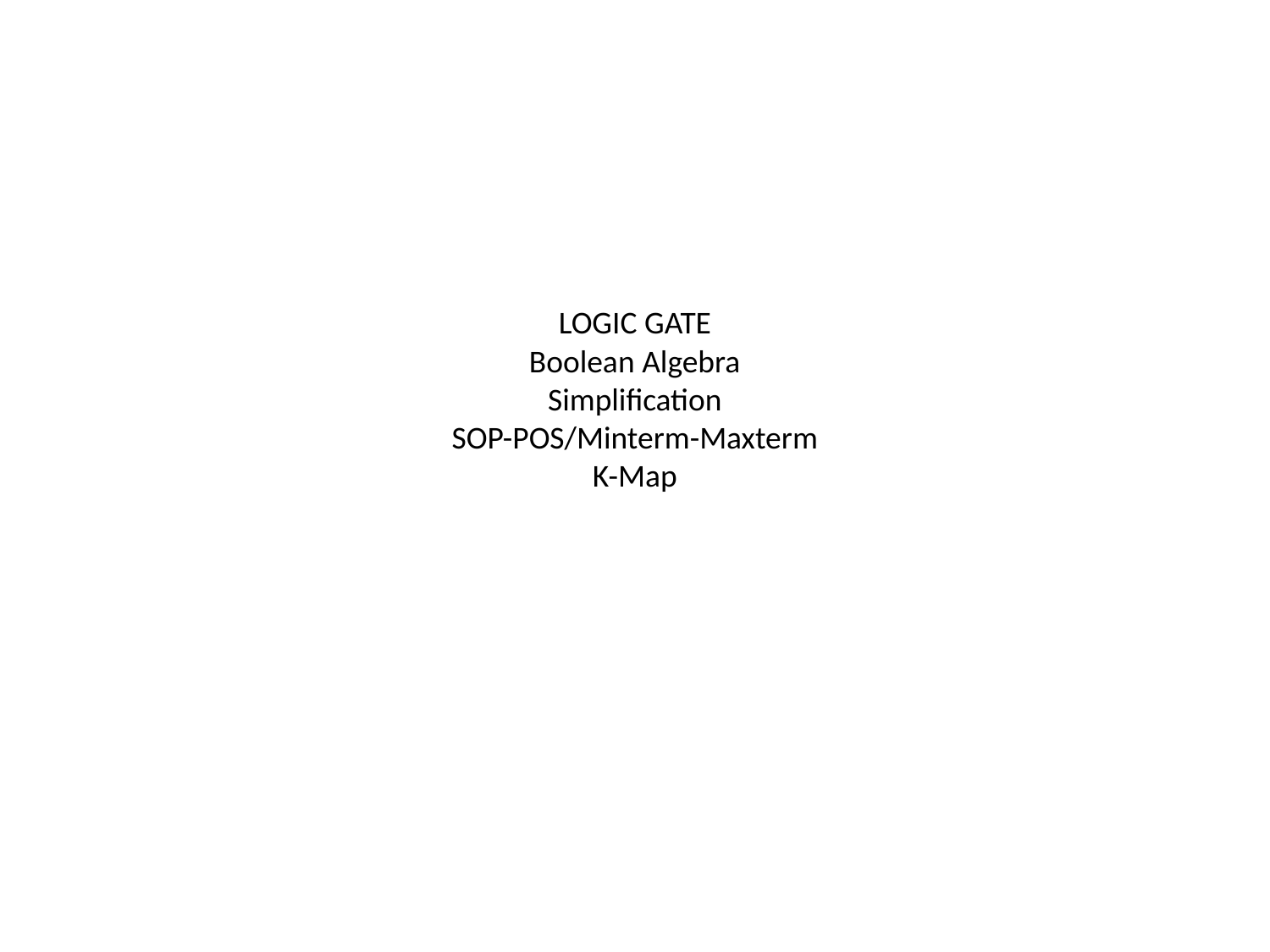

# LOGIC GATE Boolean Algebra Simplification SOP-POS/Minterm-Maxterm K-Map